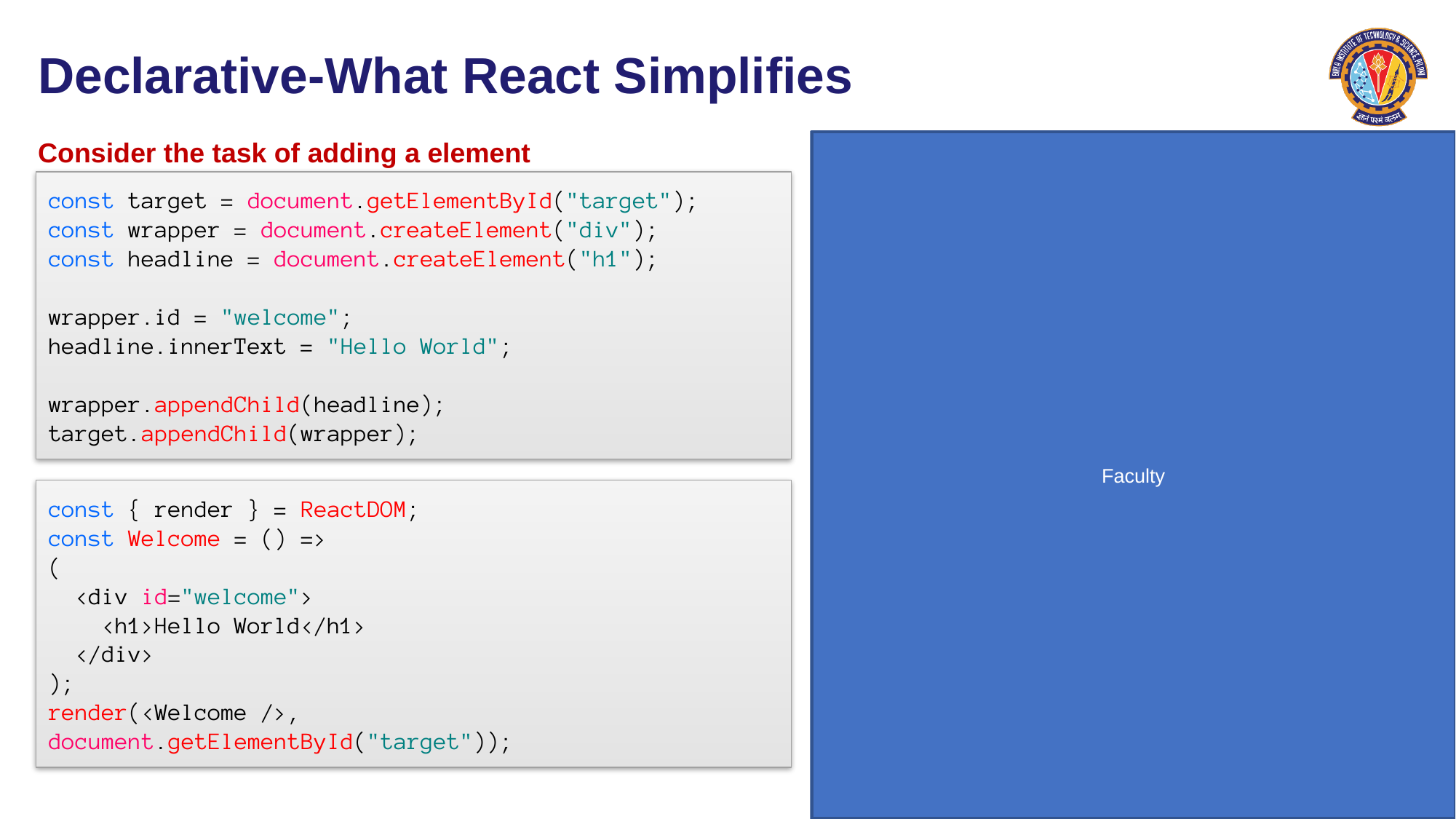

# Declarative-What React Simplifies
Consider the task of adding a element
const target = document.getElementById("target");
const wrapper = document.createElement("div");
const headline = document.createElement("h1");

wrapper.id = "welcome";
headline.innerText = "Hello World";

wrapper.appendChild(headline);
target.appendChild(wrapper);
const { render } = ReactDOM;
const Welcome = () =>
(
  <div id="welcome">
    <h1>Hello World</h1>
  </div>
);
render(<Welcome />, document.getElementById("target"));